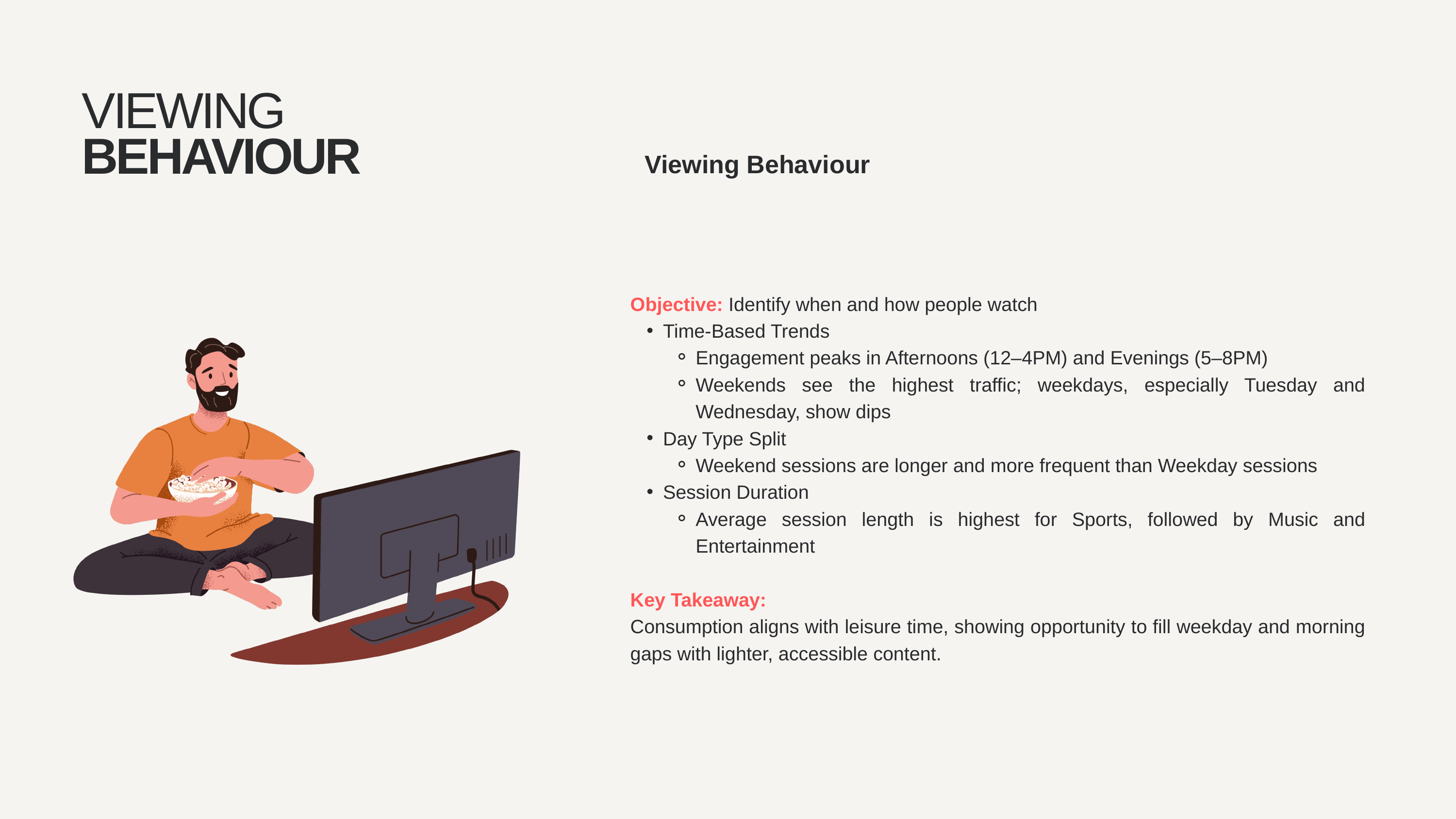

VIEWING
BEHAVIOUR
Viewing Behaviour
Objective: Identify when and how people watch
Time-Based Trends
Engagement peaks in Afternoons (12–4PM) and Evenings (5–8PM)
Weekends see the highest traffic; weekdays, especially Tuesday and Wednesday, show dips
Day Type Split
Weekend sessions are longer and more frequent than Weekday sessions
Session Duration
Average session length is highest for Sports, followed by Music and Entertainment

Key Takeaway:
Consumption aligns with leisure time, showing opportunity to fill weekday and morning gaps with lighter, accessible content.